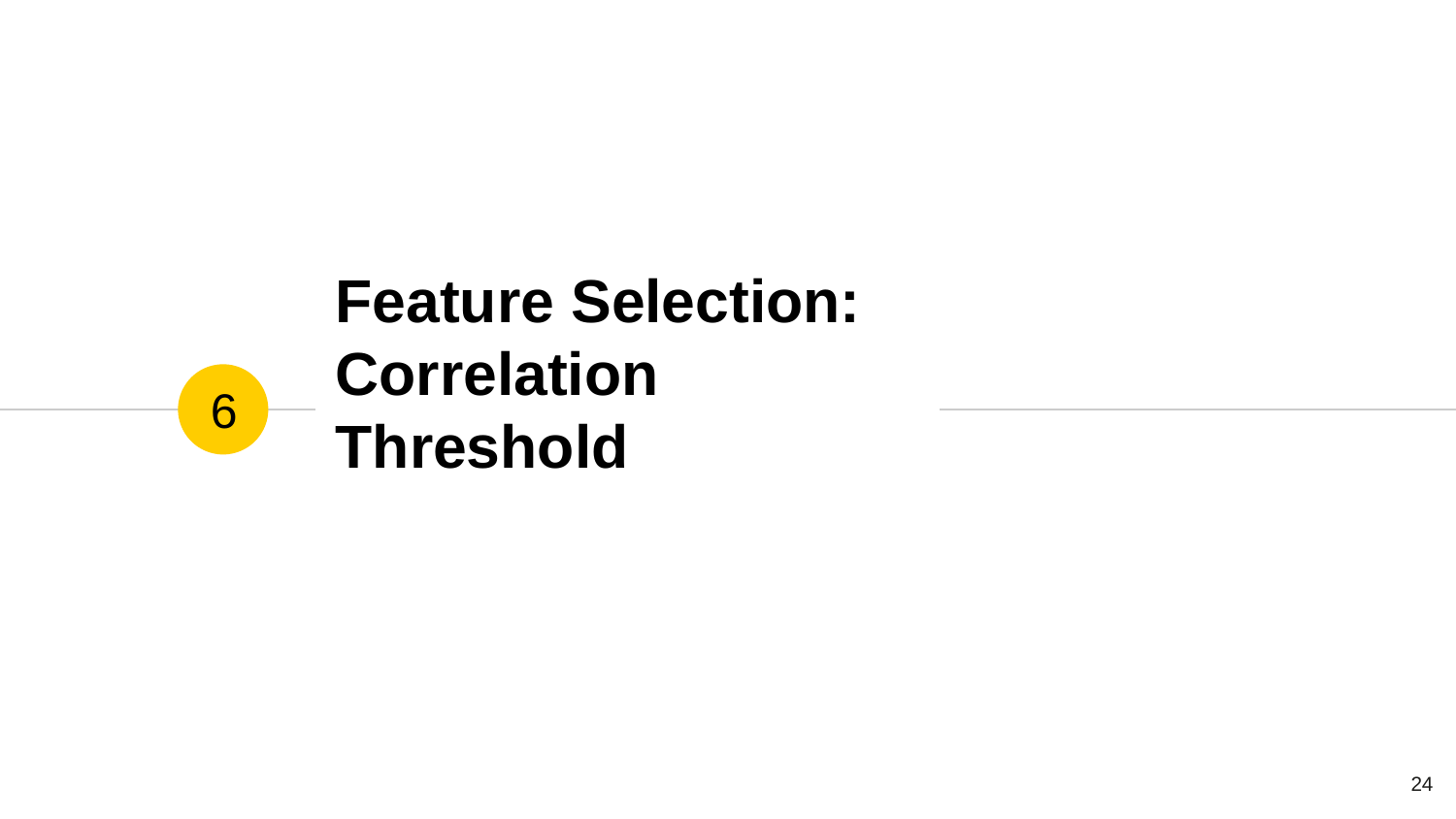

# Feature Selection: Correlation Threshold

6
24